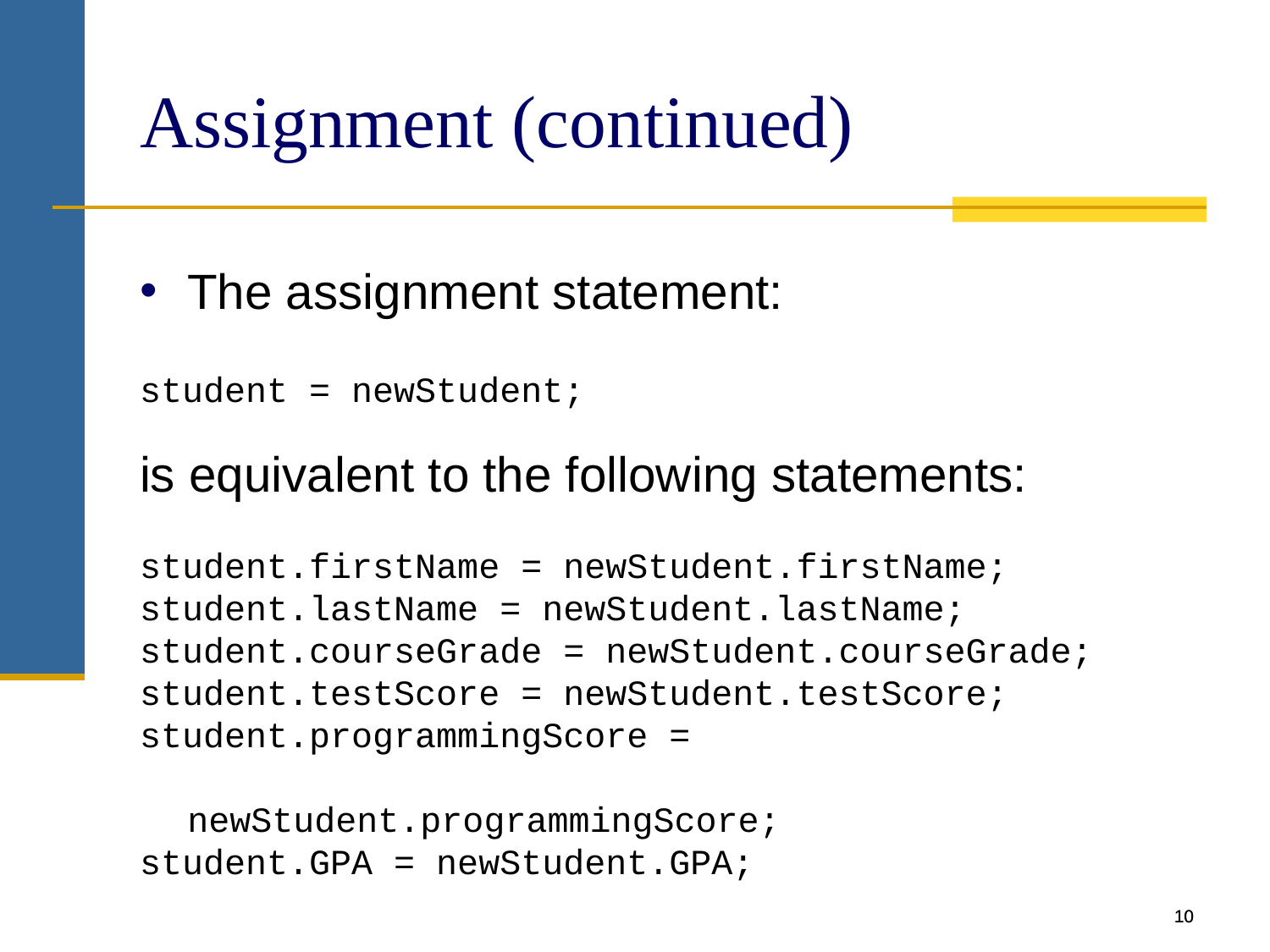

# Assignment (continued)
The assignment statement:

student = newStudent;

is equivalent to the following statements:

student.firstName = newStudent.firstName;
student.lastName = newStudent.lastName;
student.courseGrade = newStudent.courseGrade;
student.testScore = newStudent.testScore;
student.programmingScore = 							  newStudent.programmingScore;
student.GPA = newStudent.GPA;

10
10